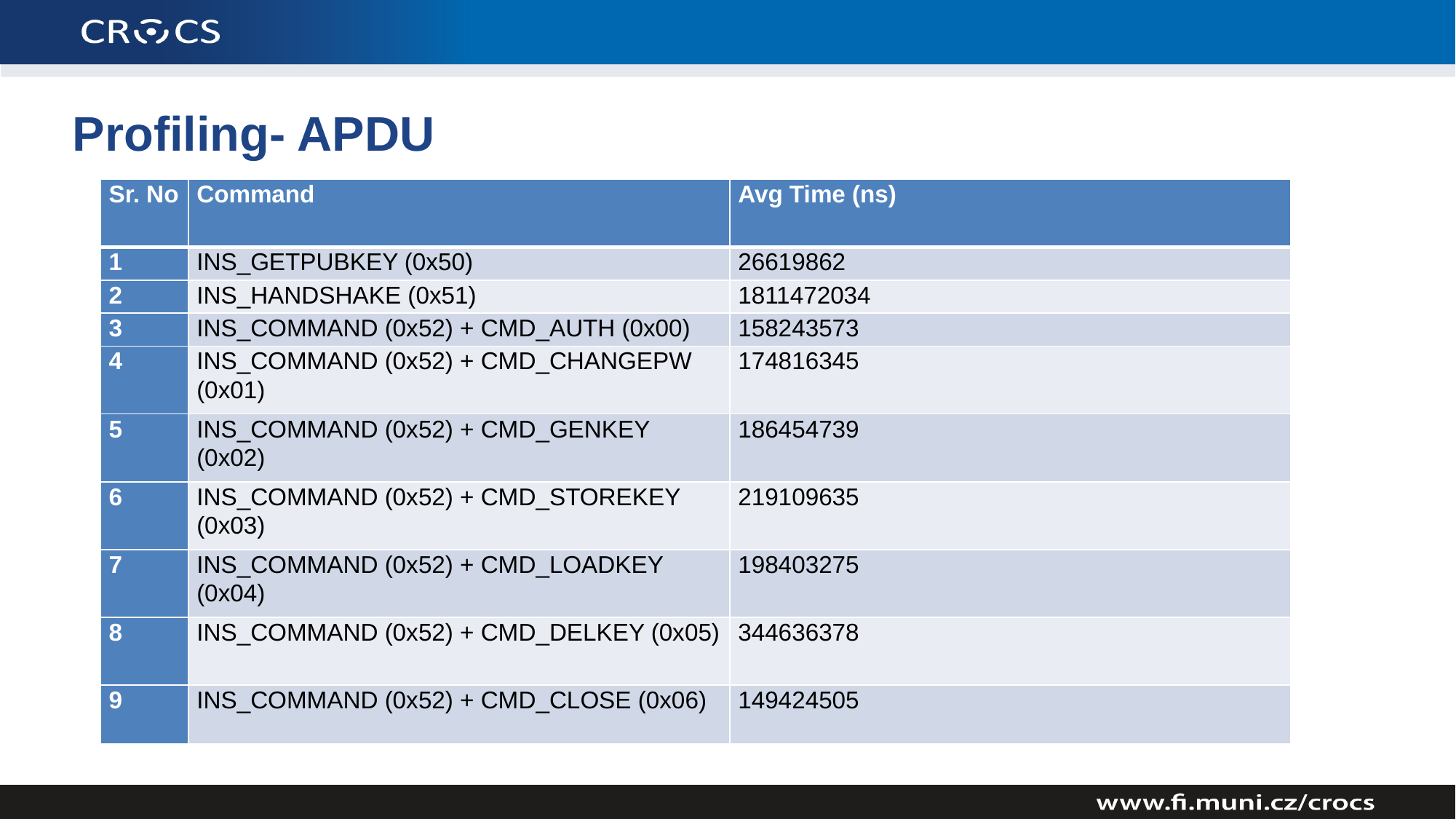

# Profiling- APDU
| Sr. No | Command | Avg Time (ns) |
| --- | --- | --- |
| 1 | INS\_GETPUBKEY (0x50) | 26619862 |
| 2 | INS\_HANDSHAKE (0x51) | 1811472034 |
| 3 | INS\_COMMAND (0x52) + CMD\_AUTH (0x00) | 158243573 |
| 4 | INS\_COMMAND (0x52) + CMD\_CHANGEPW (0x01) | 174816345 |
| 5 | INS\_COMMAND (0x52) + CMD\_GENKEY (0x02) | 186454739 |
| 6 | INS\_COMMAND (0x52) + CMD\_STOREKEY (0x03) | 219109635 |
| 7 | INS\_COMMAND (0x52) + CMD\_LOADKEY (0x04) | 198403275 |
| 8 | INS\_COMMAND (0x52) + CMD\_DELKEY (0x05) | 344636378 |
| 9 | INS\_COMMAND (0x52) + CMD\_CLOSE (0x06) | 149424505 |